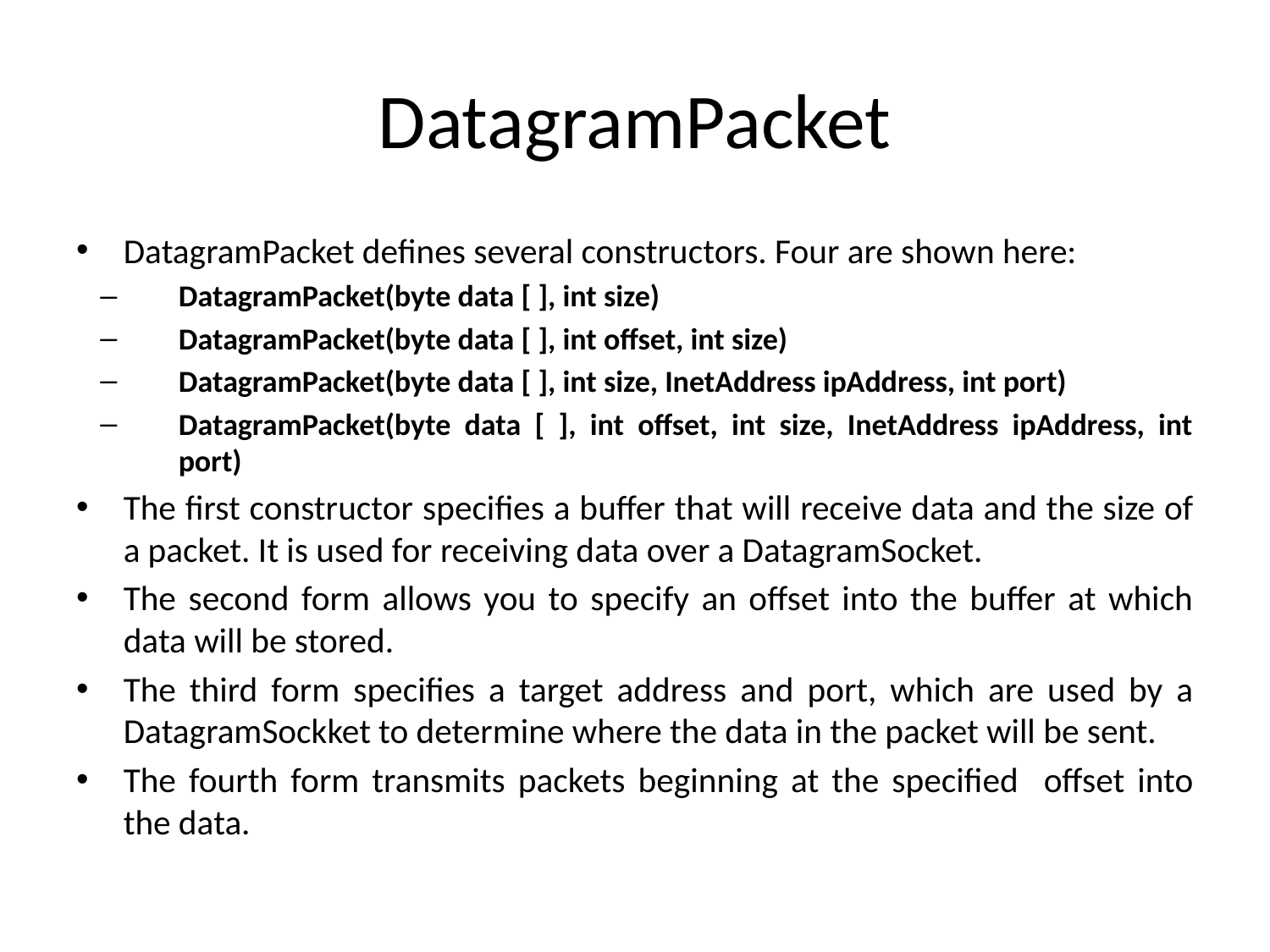

# DatagramPacket
DatagramPacket defines several constructors. Four are shown here:
DatagramPacket(byte data [ ], int size)
DatagramPacket(byte data [ ], int offset, int size)
DatagramPacket(byte data [ ], int size, InetAddress ipAddress, int port)
DatagramPacket(byte data [ ], int offset, int size, InetAddress ipAddress, int port)
The first constructor specifies a buffer that will receive data and the size of a packet. It is used for receiving data over a DatagramSocket.
The second form allows you to specify an offset into the buffer at which data will be stored.
The third form specifies a target address and port, which are used by a DatagramSockket to determine where the data in the packet will be sent.
The fourth form transmits packets beginning at the specified  offset into the data.